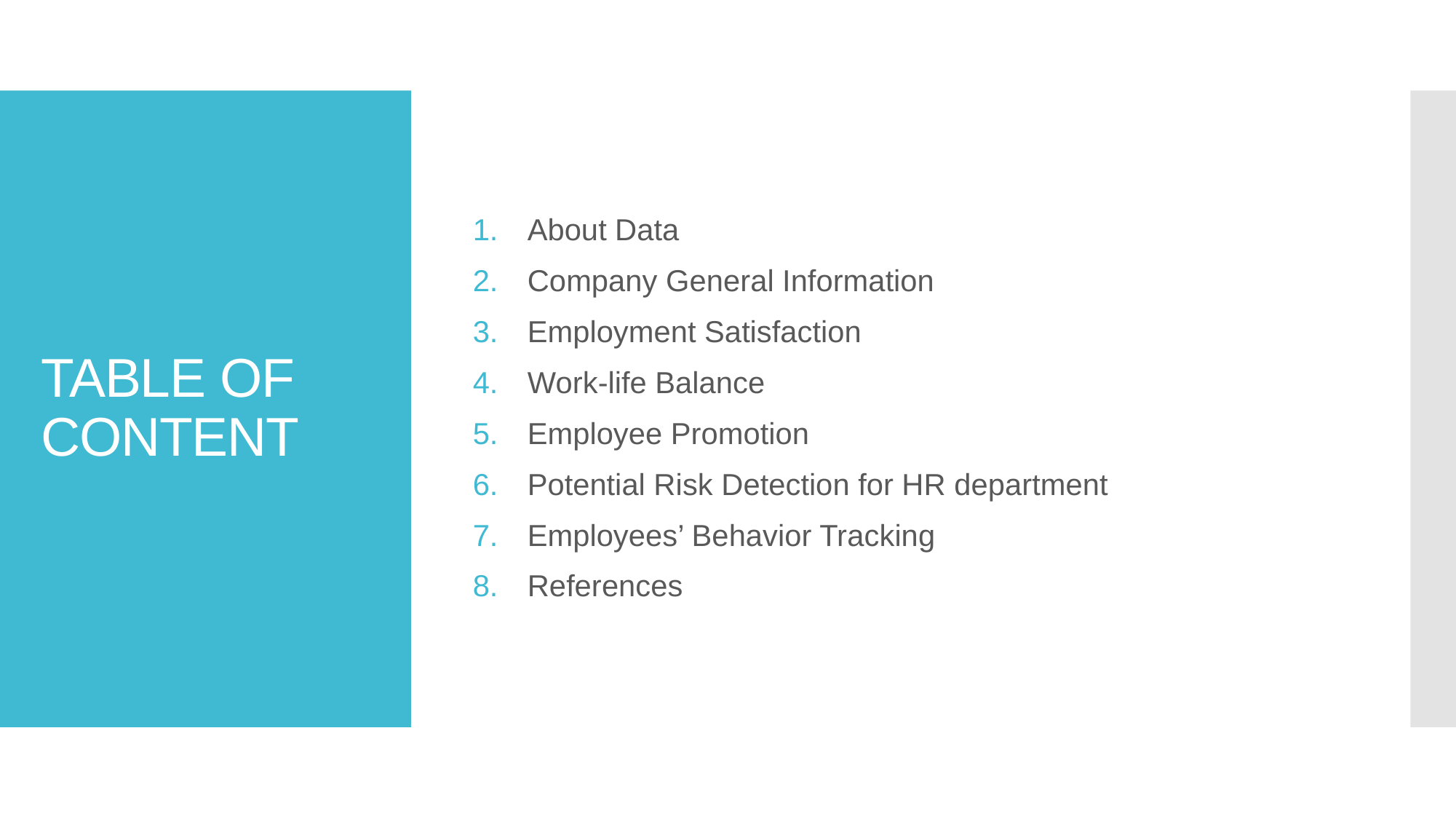

About Data
Company General Information
Employment Satisfaction
Work-life Balance
Employee Promotion
Potential Risk Detection for HR department
Employees’ Behavior Tracking
References
# TABLE OF CONTENT